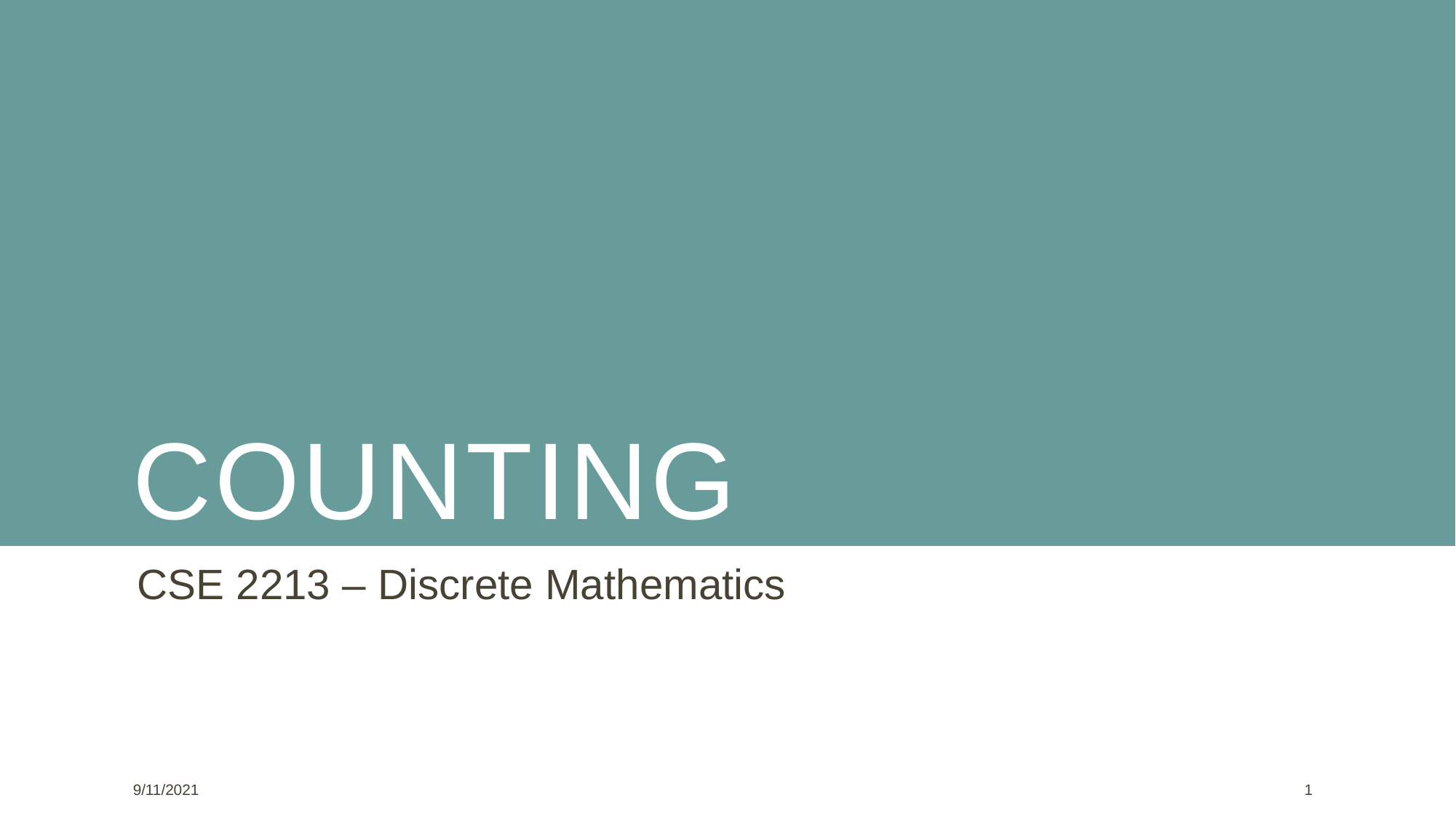

# Counting
CSE 2213 – Discrete Mathematics
9/11/2021
1